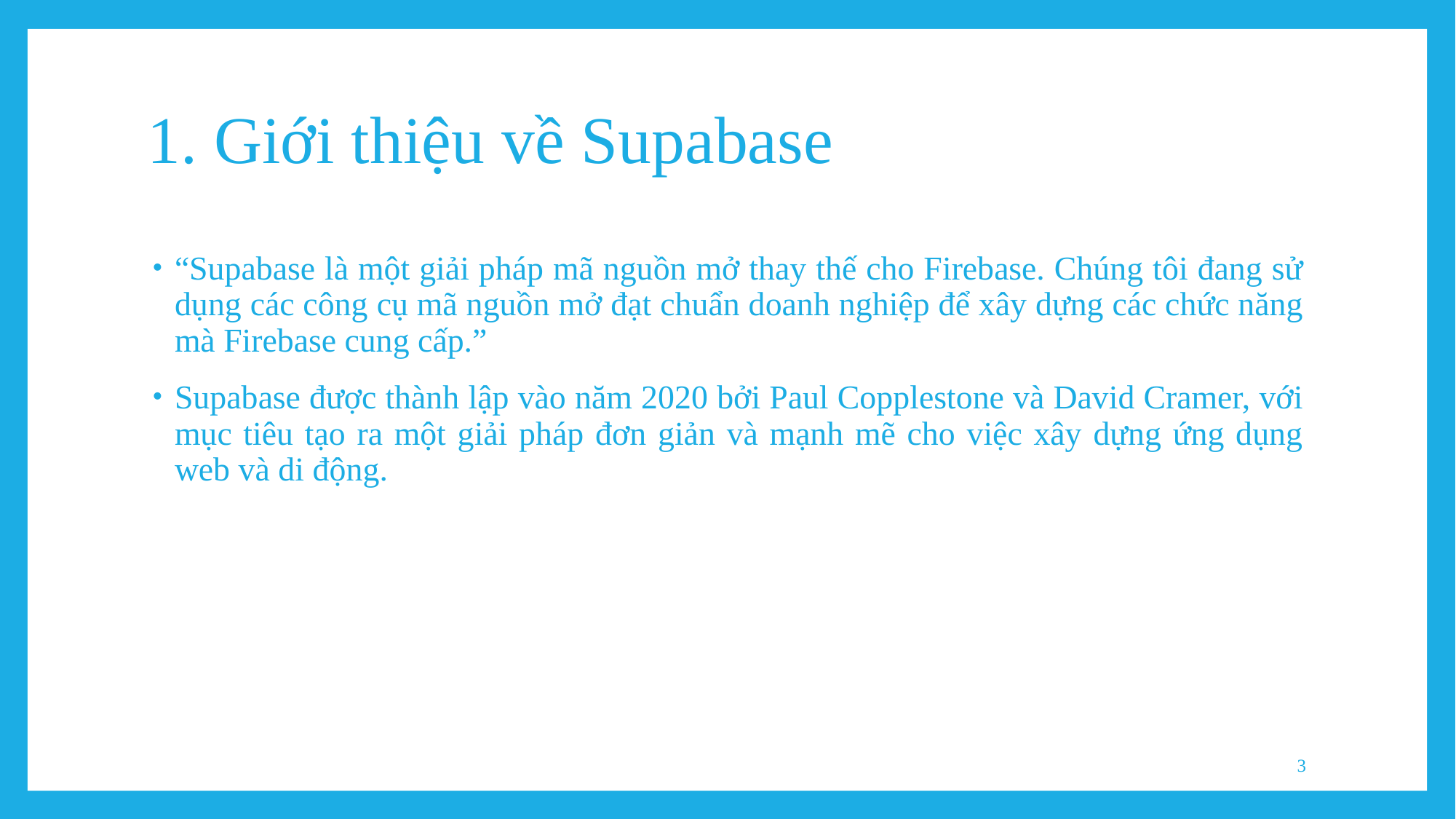

# 1. Giới thiệu về Supabase
“Supabase là một giải pháp mã nguồn mở thay thế cho Firebase. Chúng tôi đang sử dụng các công cụ mã nguồn mở đạt chuẩn doanh nghiệp để xây dựng các chức năng mà Firebase cung cấp.”
Supabase được thành lập vào năm 2020 bởi Paul Copplestone và David Cramer, với mục tiêu tạo ra một giải pháp đơn giản và mạnh mẽ cho việc xây dựng ứng dụng web và di động.
3